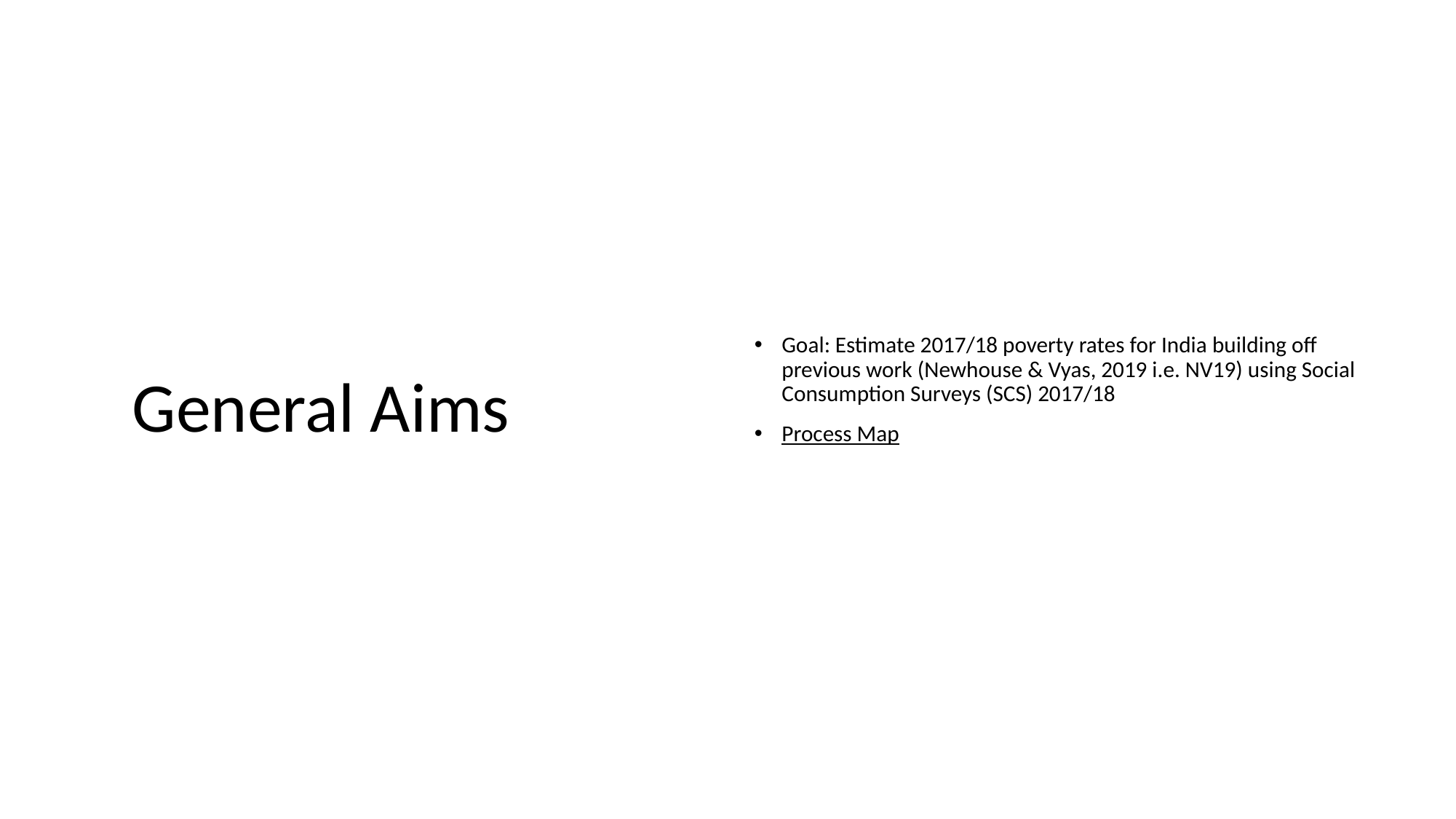

Goal: Estimate 2017/18 poverty rates for India building off previous work (Newhouse & Vyas, 2019 i.e. NV19) using Social Consumption Surveys (SCS) 2017/18
Process Map

# General Aims